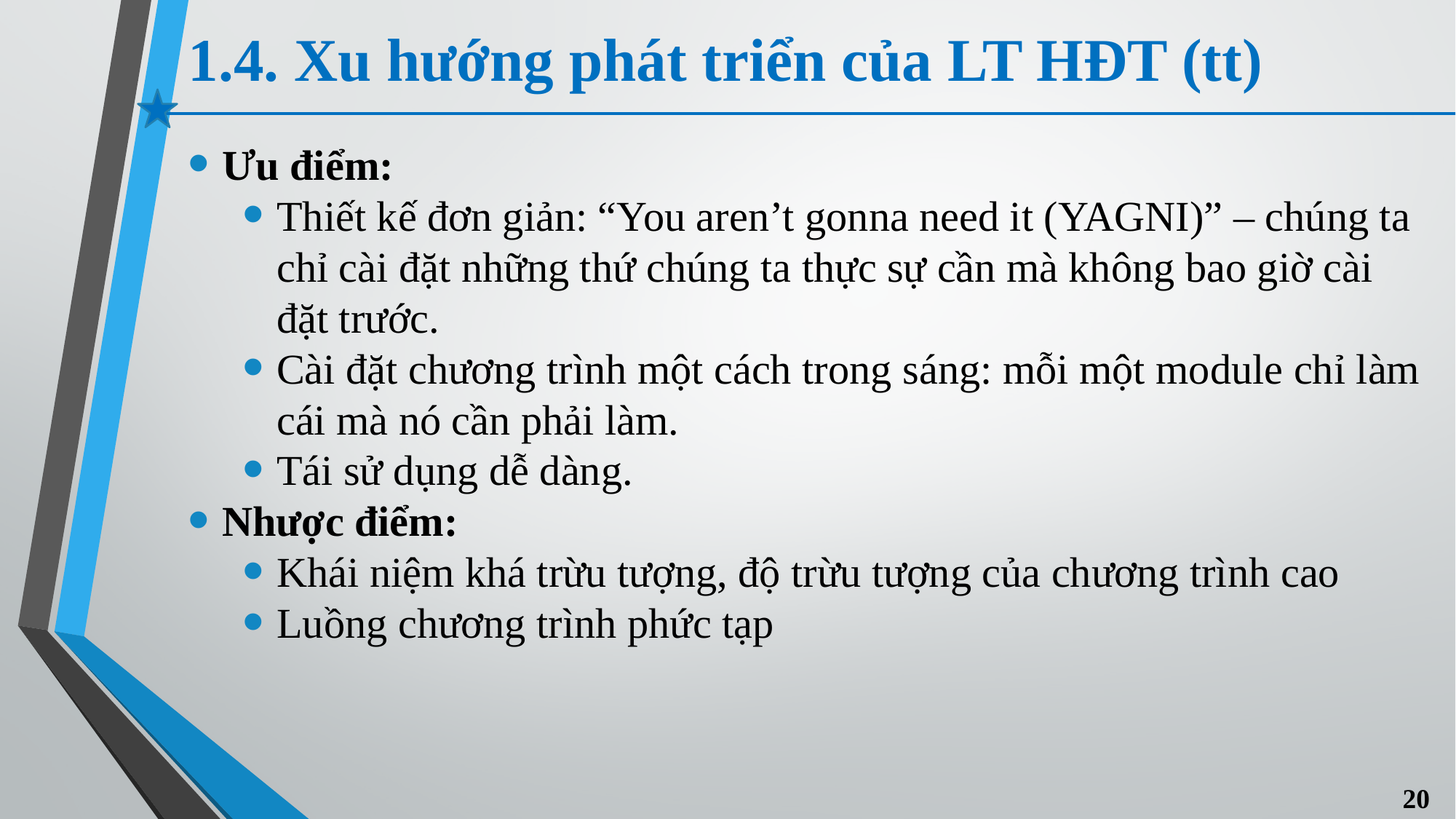

# 1.4. Xu hướng phát triển của LT HĐT (tt)
Ưu điểm:
Thiết kế đơn giản: “You aren’t gonna need it (YAGNI)” – chúng ta chỉ cài đặt những thứ chúng ta thực sự cần mà không bao giờ cài đặt trước.
Cài đặt chương trình một cách trong sáng: mỗi một module chỉ làm cái mà nó cần phải làm.
Tái sử dụng dễ dàng.
Nhược điểm:
Khái niệm khá trừu tượng, độ trừu tượng của chương trình cao
Luồng chương trình phức tạp

20